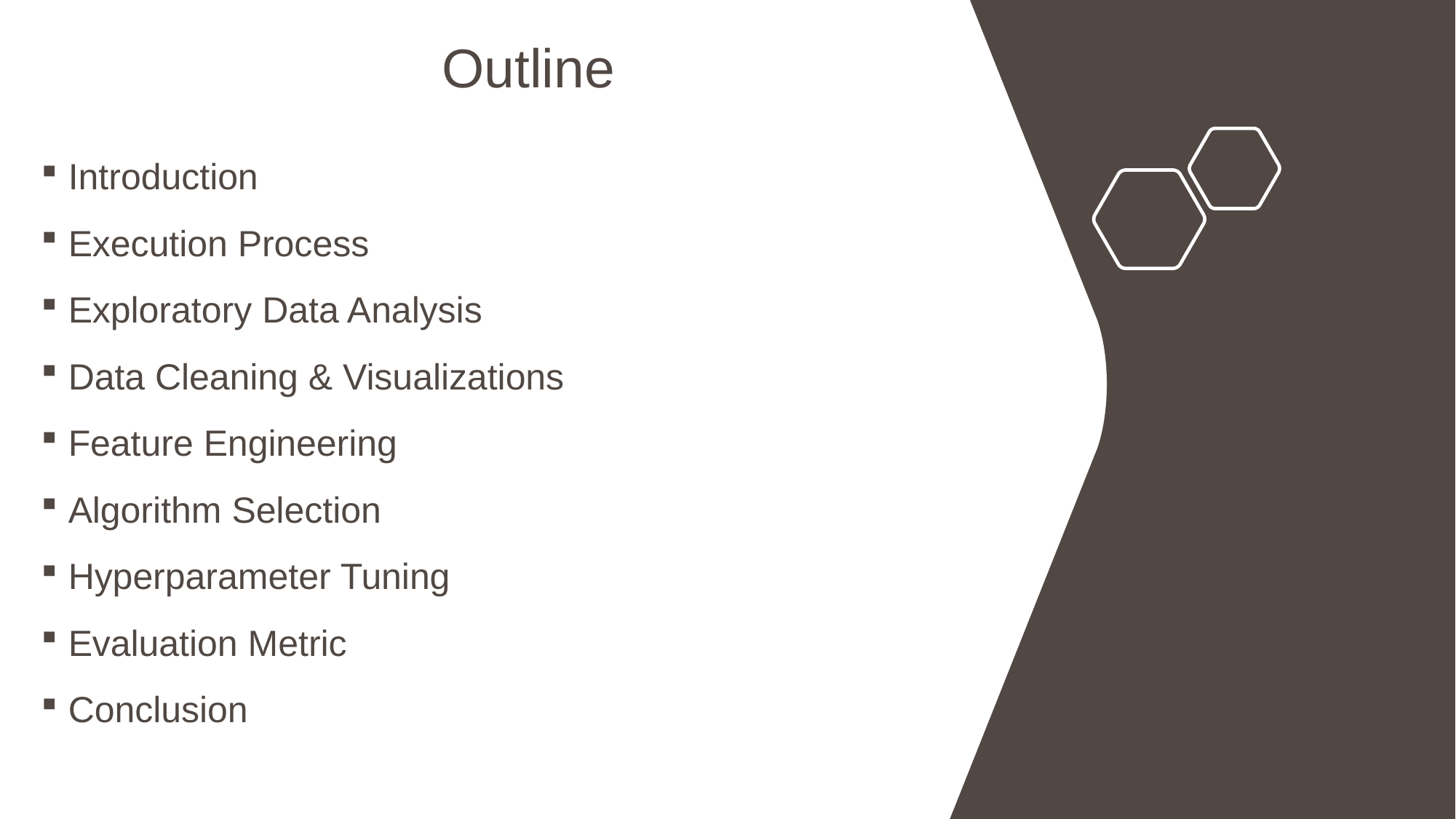

Outline
Introduction
Execution Process
Exploratory Data Analysis
Data Cleaning & Visualizations
Feature Engineering
Algorithm Selection
Hyperparameter Tuning
Evaluation Metric
Conclusion